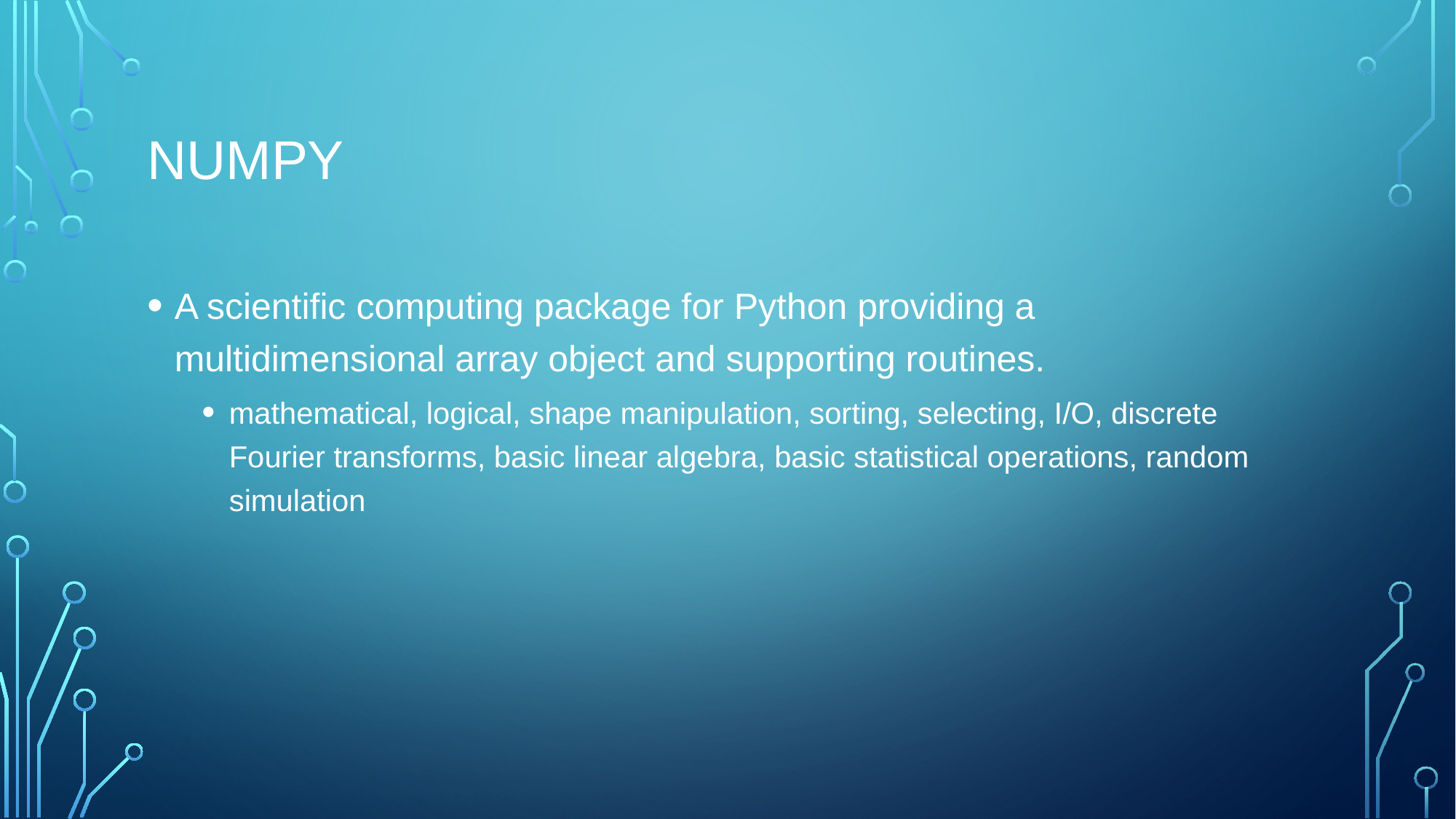

# Numpy
A scientific computing package for Python providing a multidimensional array object and supporting routines.
mathematical, logical, shape manipulation, sorting, selecting, I/O, discrete Fourier transforms, basic linear algebra, basic statistical operations, random simulation